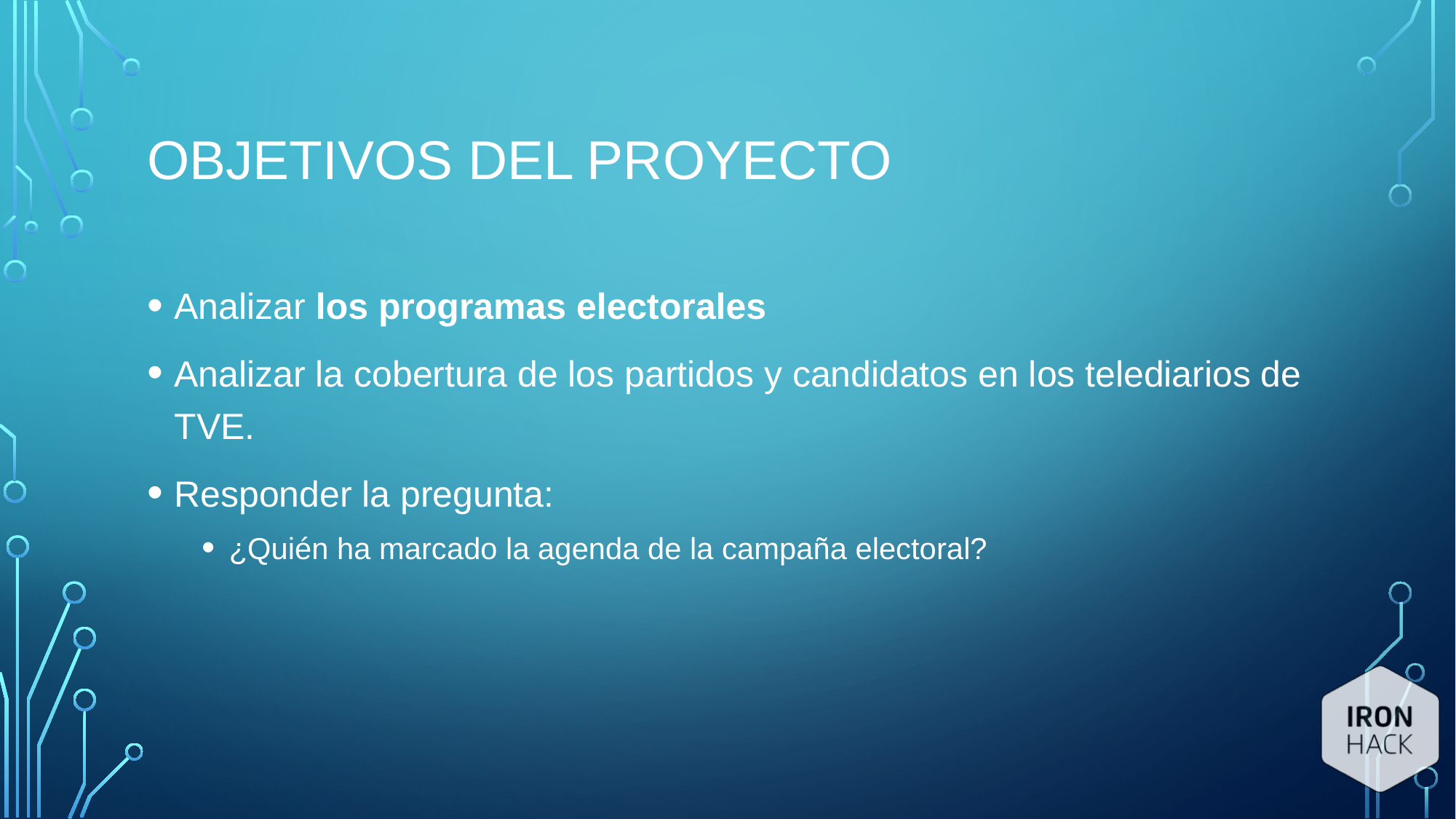

# Objetivos del proyecto
Analizar los programas electorales
Analizar la cobertura de los partidos y candidatos en los telediarios de TVE.
Responder la pregunta:
¿Quién ha marcado la agenda de la campaña electoral?